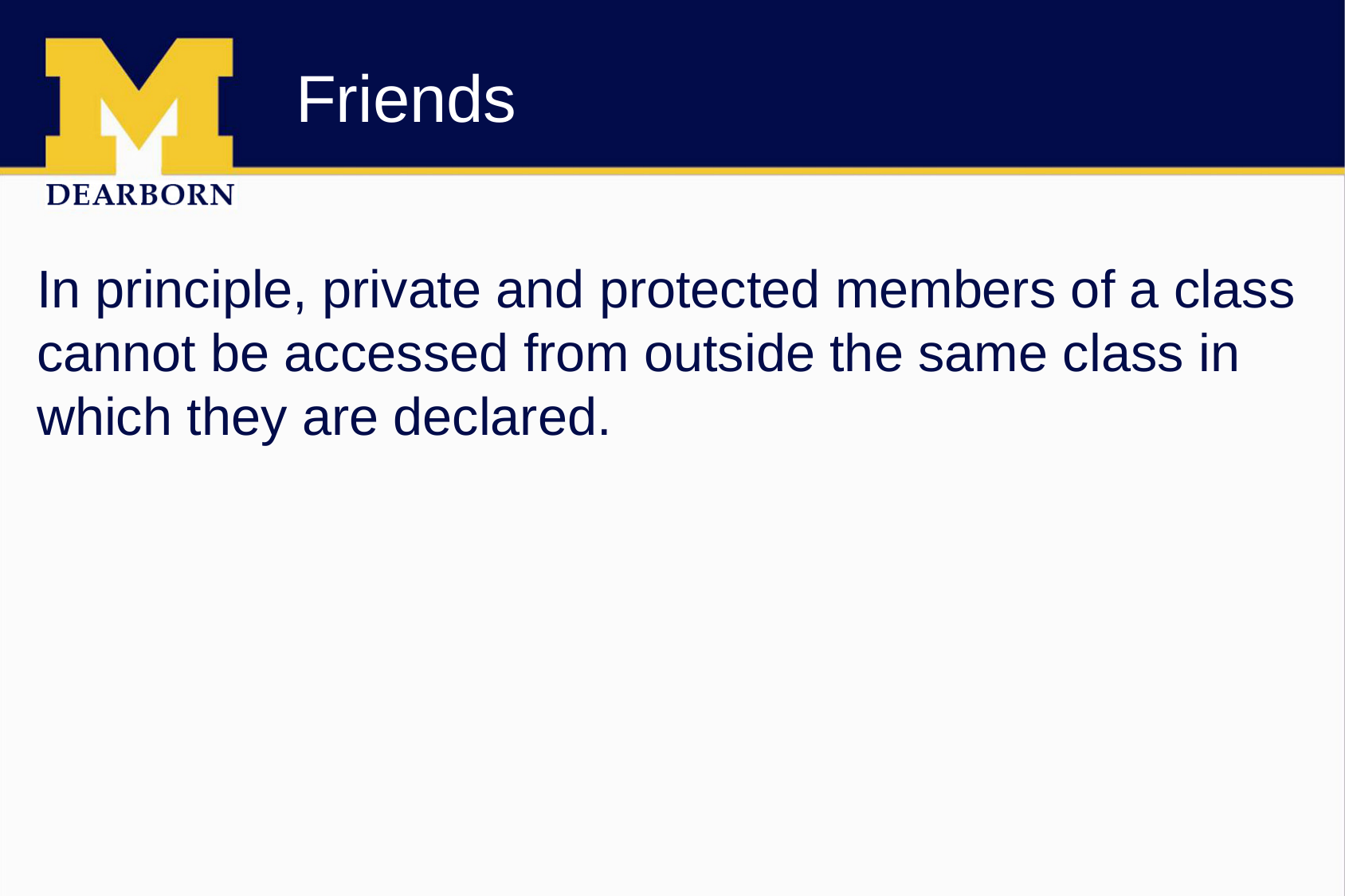

# Friends
In principle, private and protected members of a class cannot be accessed from outside the same class in which they are declared.